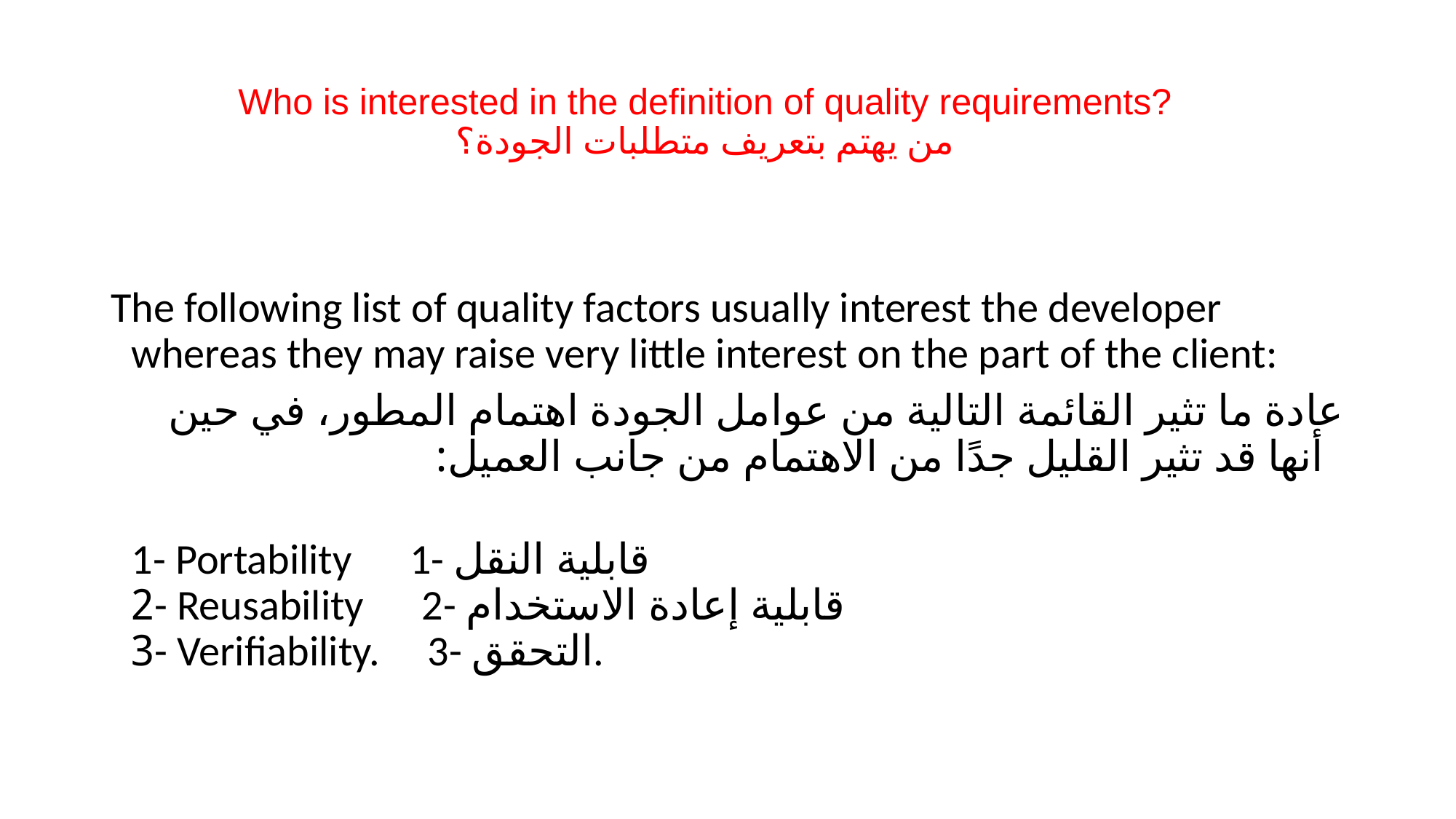

Who is interested in the definition of quality requirements?
من يهتم بتعريف متطلبات الجودة؟

The following list of quality factors usually interest the developer whereas they may raise very little interest on the part of the client:
عادة ما تثير القائمة التالية من عوامل الجودة اهتمام المطور، في حين أنها قد تثير القليل جدًا من الاهتمام من جانب العميل:
1- Portability      1- قابلية النقل
2- Reusability      2- قابلية إعادة الاستخدام
3- Verifiability.     3- التحقق.